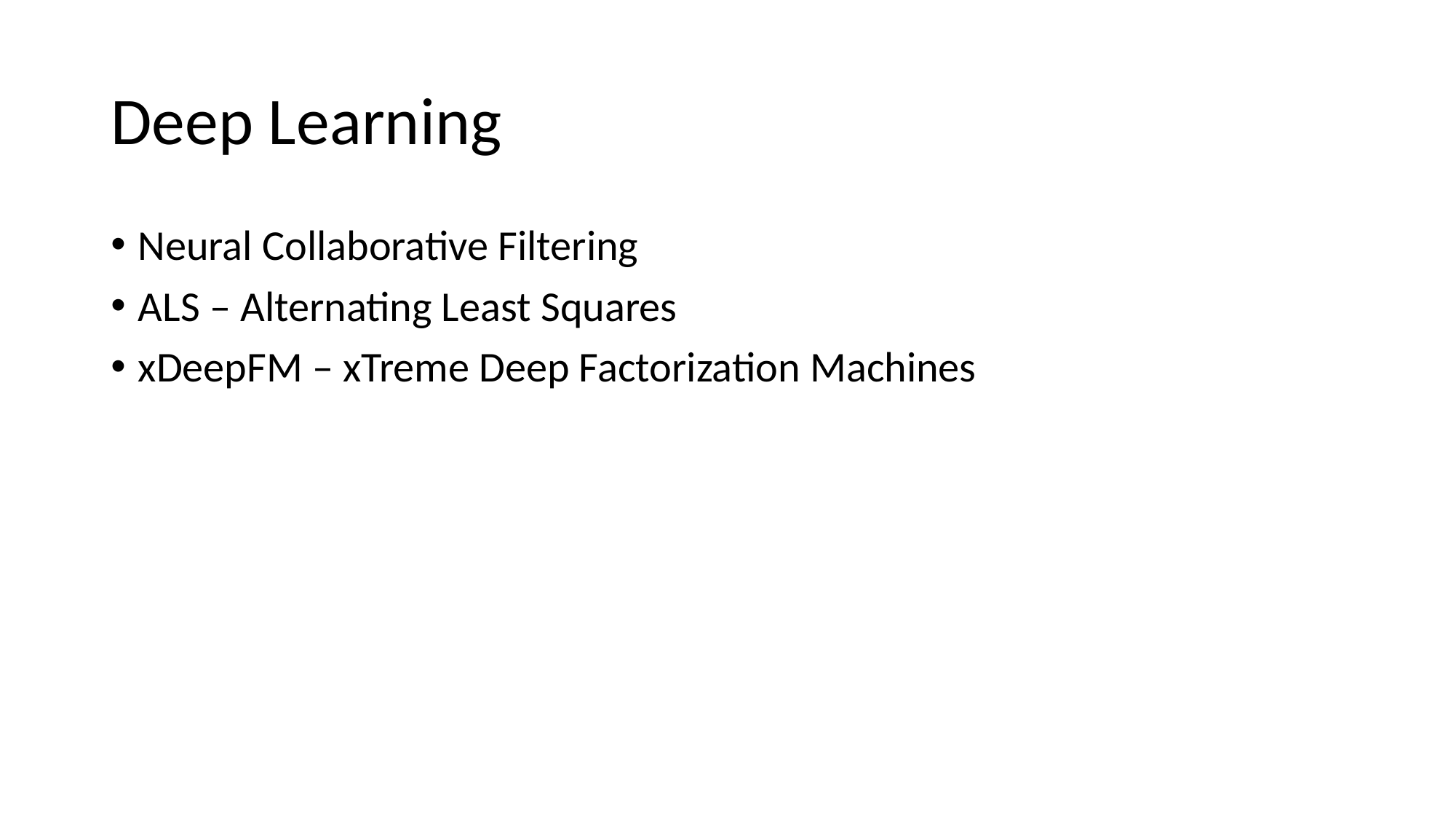

# Deep Learning
Neural Collaborative Filtering
ALS – Alternating Least Squares
xDeepFM – xTreme Deep Factorization Machines